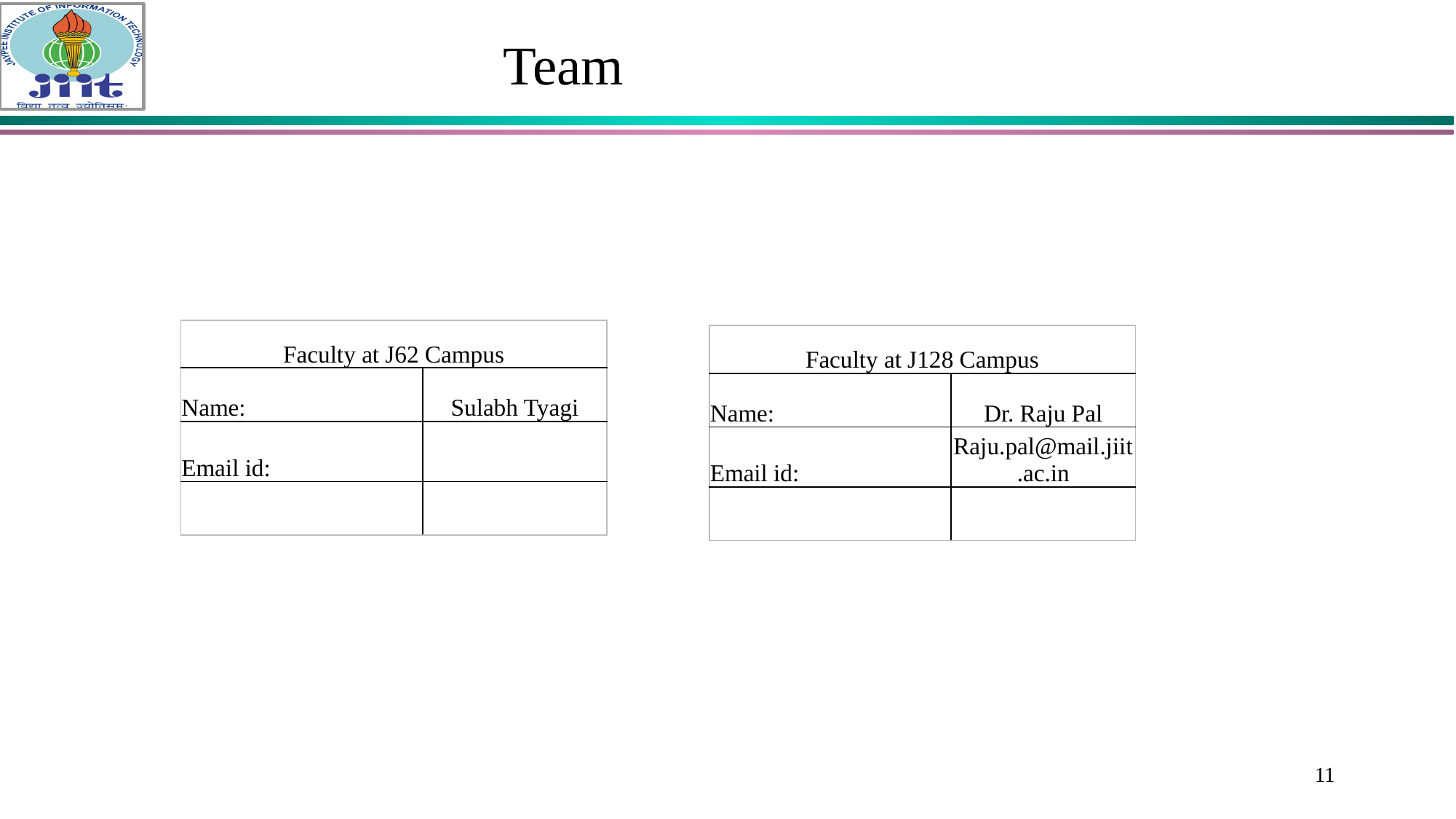

Team
| Faculty at J62 Campus |  |
| --- | --- |
| Name: | Sulabh Tyagi |
| Email id: |  |
|  |  |
| Faculty at J128 Campus |  |
| --- | --- |
| Name: | Dr. Raju Pal |
| Email id: | Raju.pal@mail.jiit.ac.in |
|  |  |
11